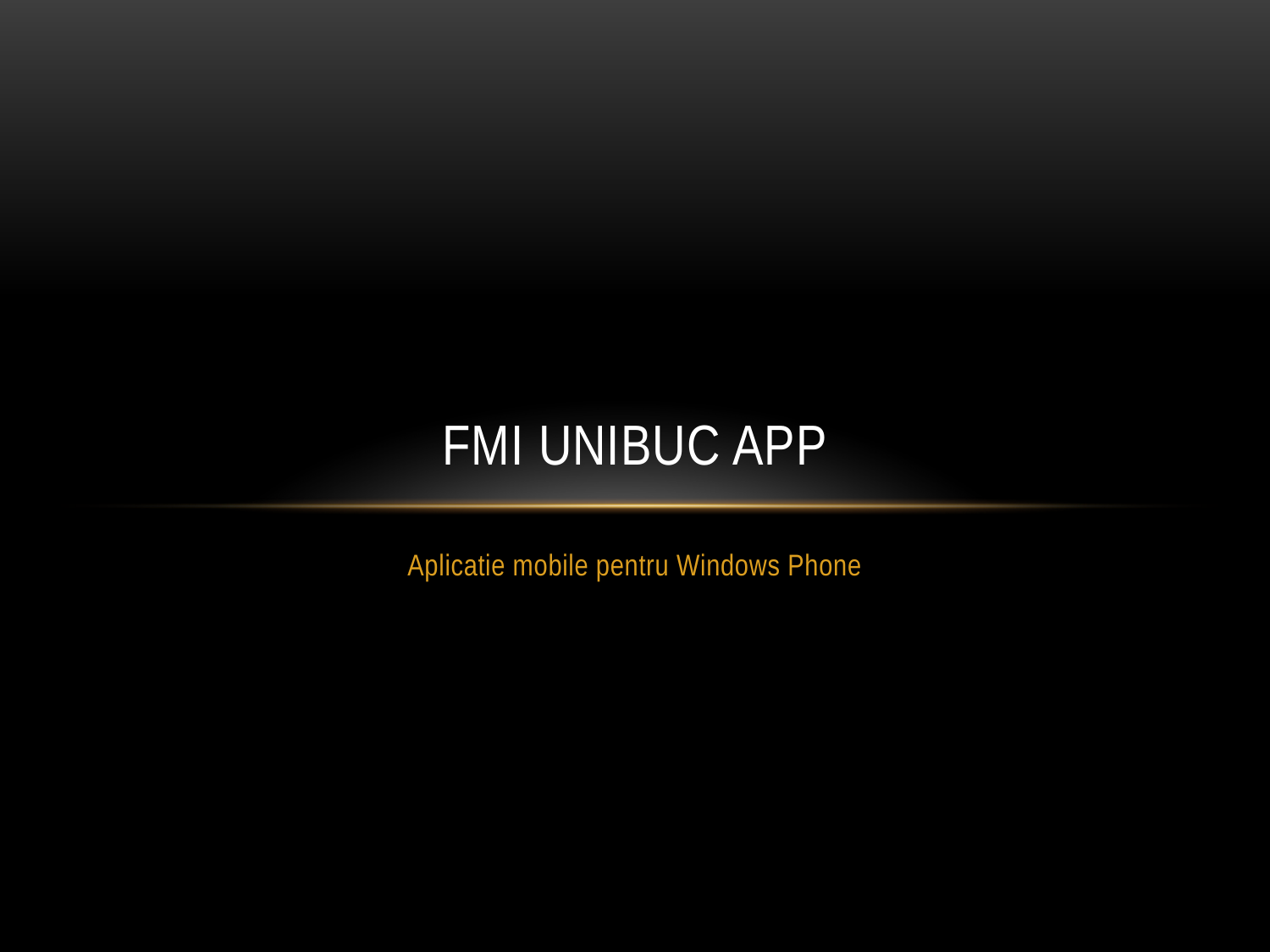

# FMI UNIBUC APP
Aplicatie mobile pentru Windows Phone